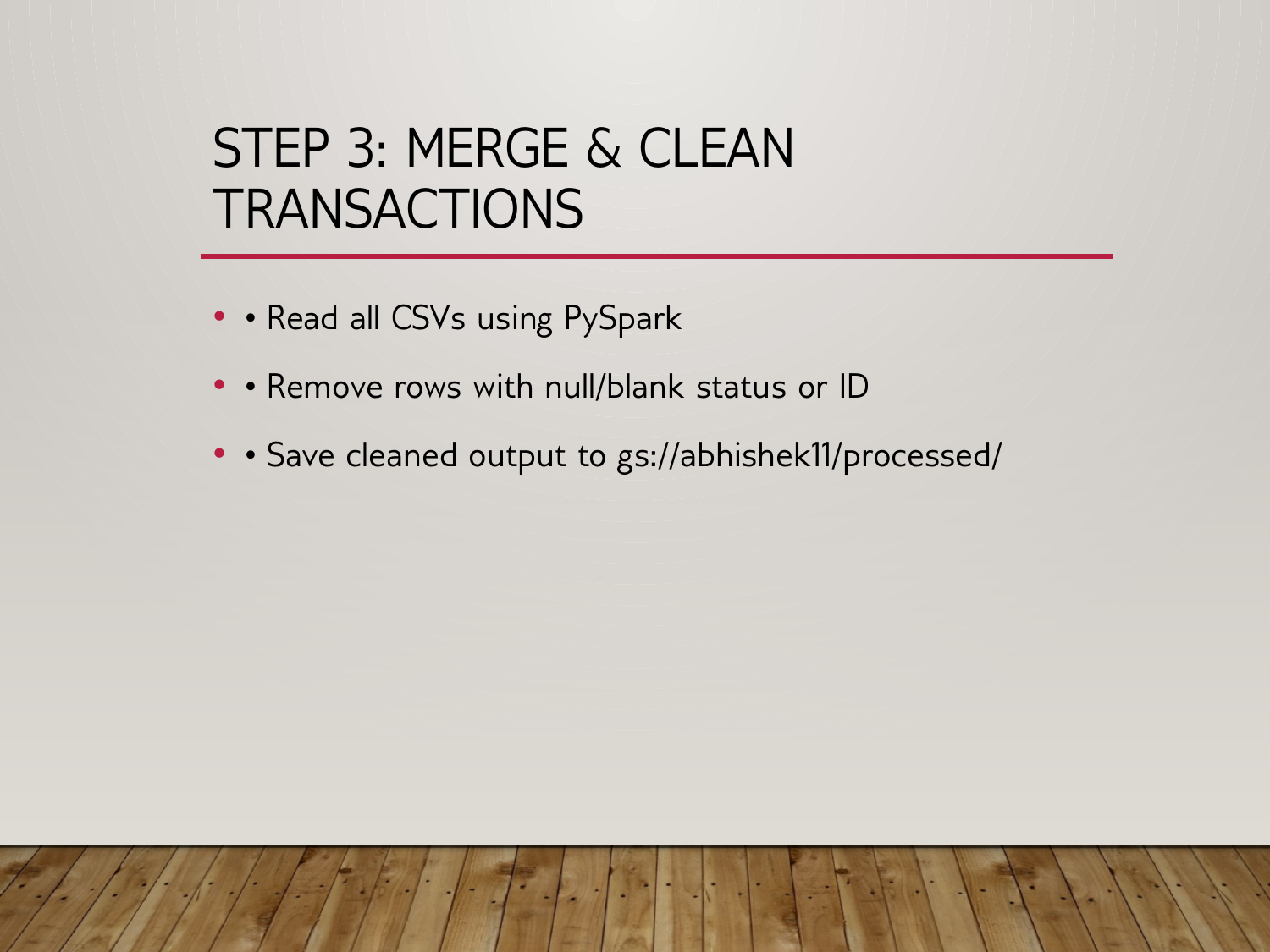

# Step 3: Merge & Clean Transactions
• Read all CSVs using PySpark
• Remove rows with null/blank status or ID
• Save cleaned output to gs://abhishek11/processed/